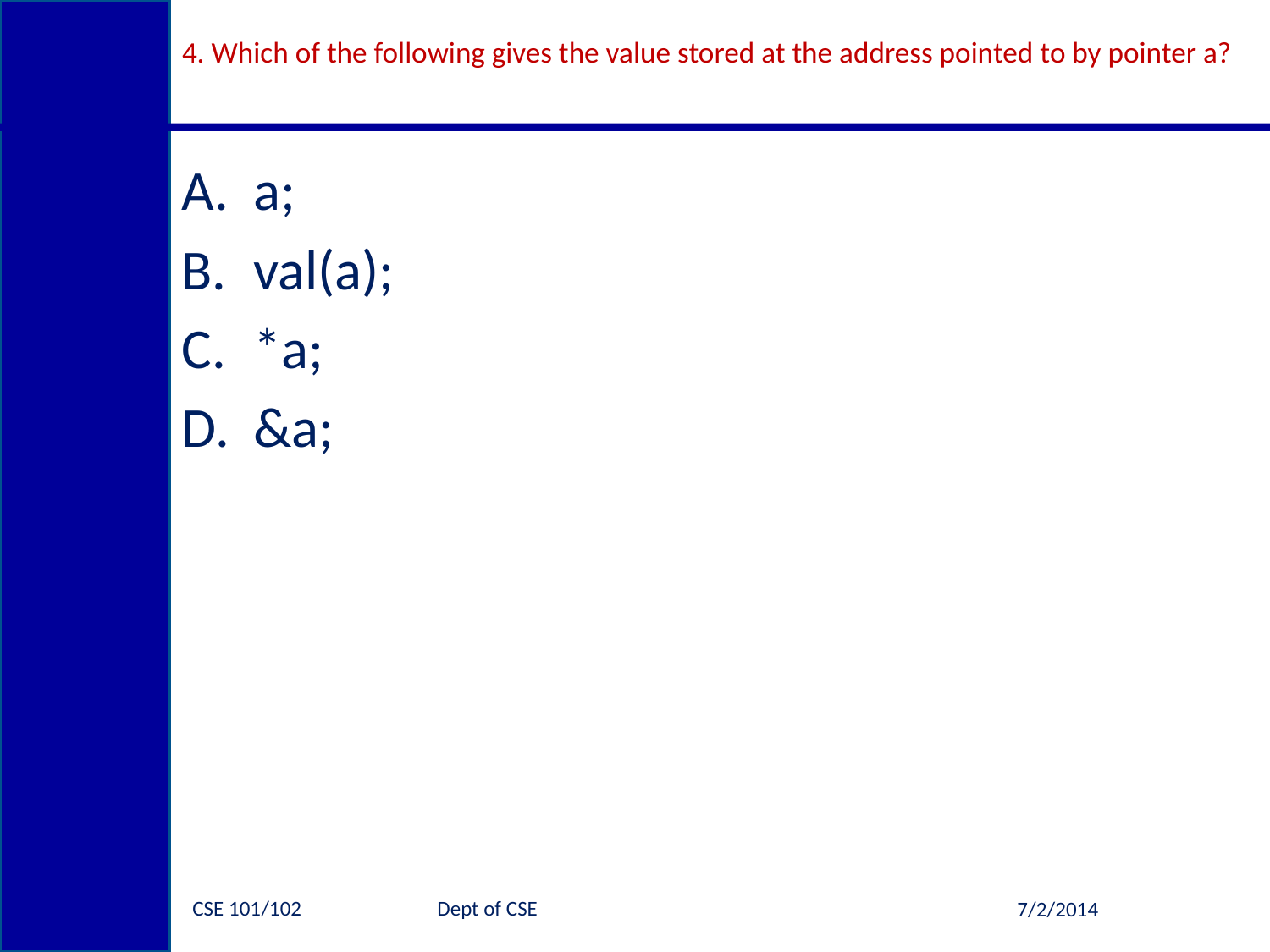

# 4. Which of the following gives the value stored at the address pointed to by pointer a?
a;
val(a);
*a;
&a;
CSE 101/102                            		Dept of CSE
7/2/2014